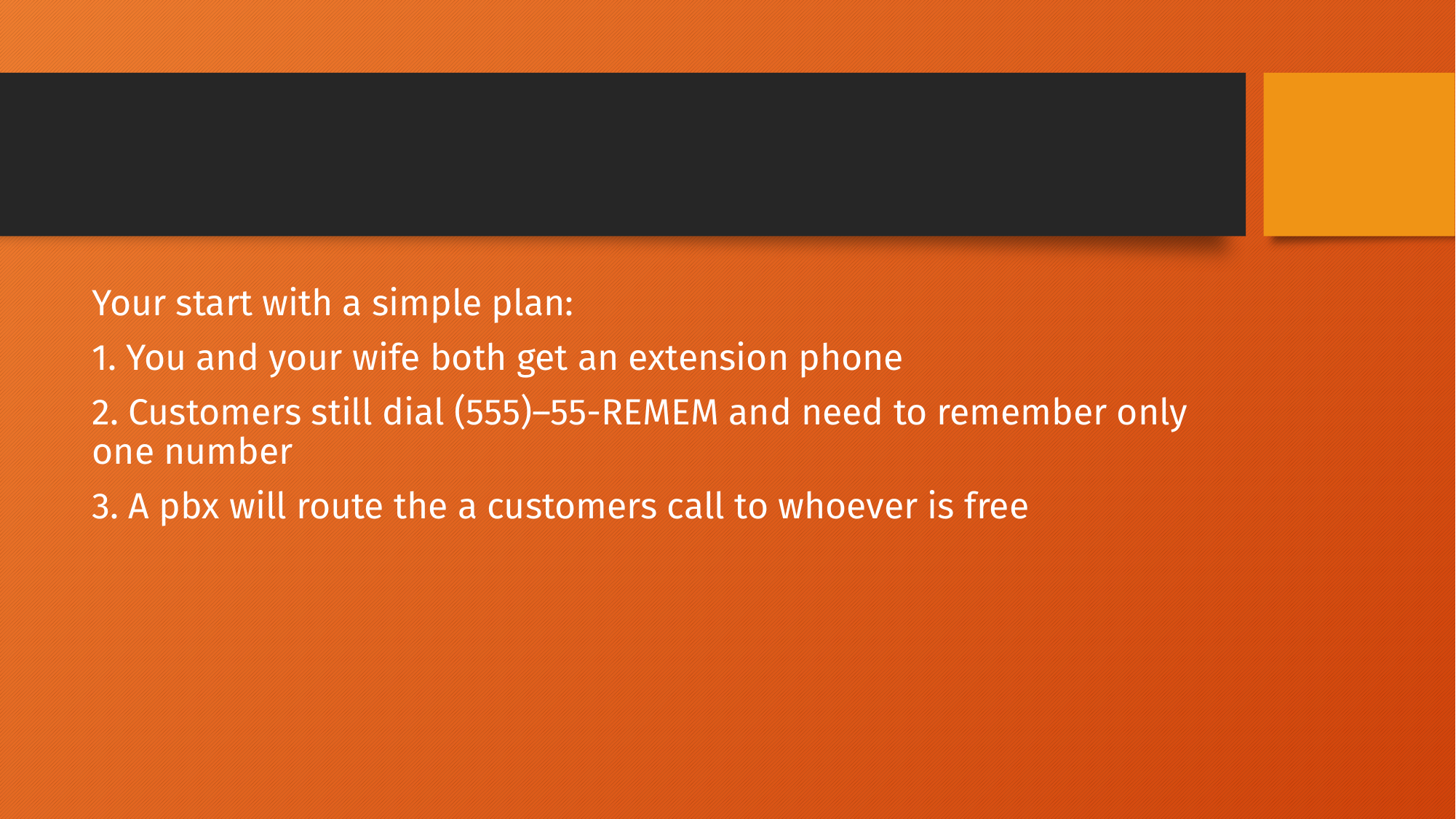

#
Your start with a simple plan:
1. You and your wife both get an extension phone
2. Customers still dial (555)–55-REMEM and need to remember only one number
3. A pbx will route the a customers call to whoever is free